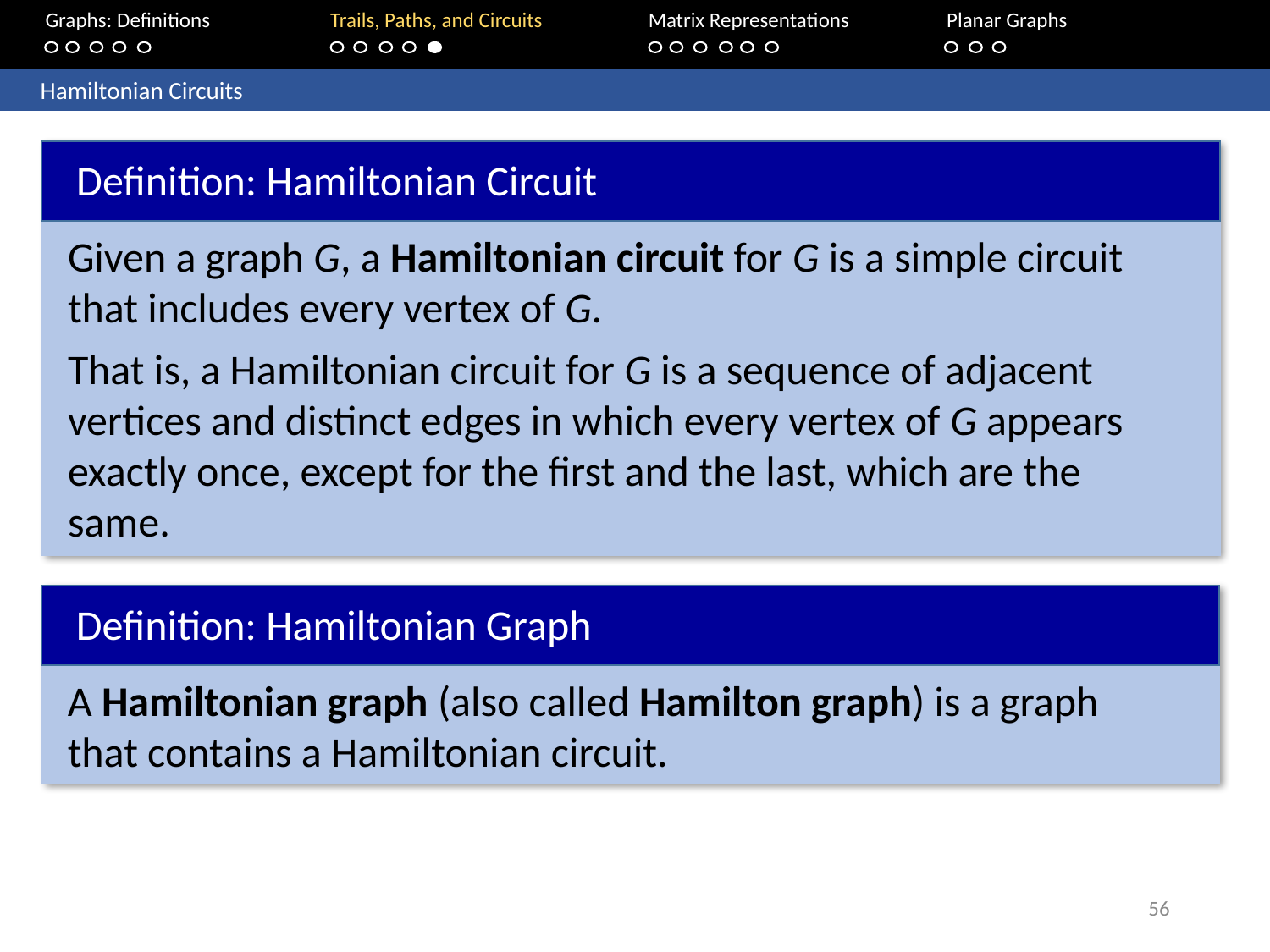

Graphs: Definitions		Trails, Paths, and Circuits	Matrix Representations	Planar Graphs

	Hamiltonian Circuits

Definition: Hamiltonian Circuit
Given a graph G, a Hamiltonian circuit for G is a simple circuit that includes every vertex of G.
That is, a Hamiltonian circuit for G is a sequence of adjacent vertices and distinct edges in which every vertex of G appears exactly once, except for the first and the last, which are the same.

Definition: Hamiltonian Graph
A Hamiltonian graph (also called Hamilton graph) is a graph that contains a Hamiltonian circuit.
56